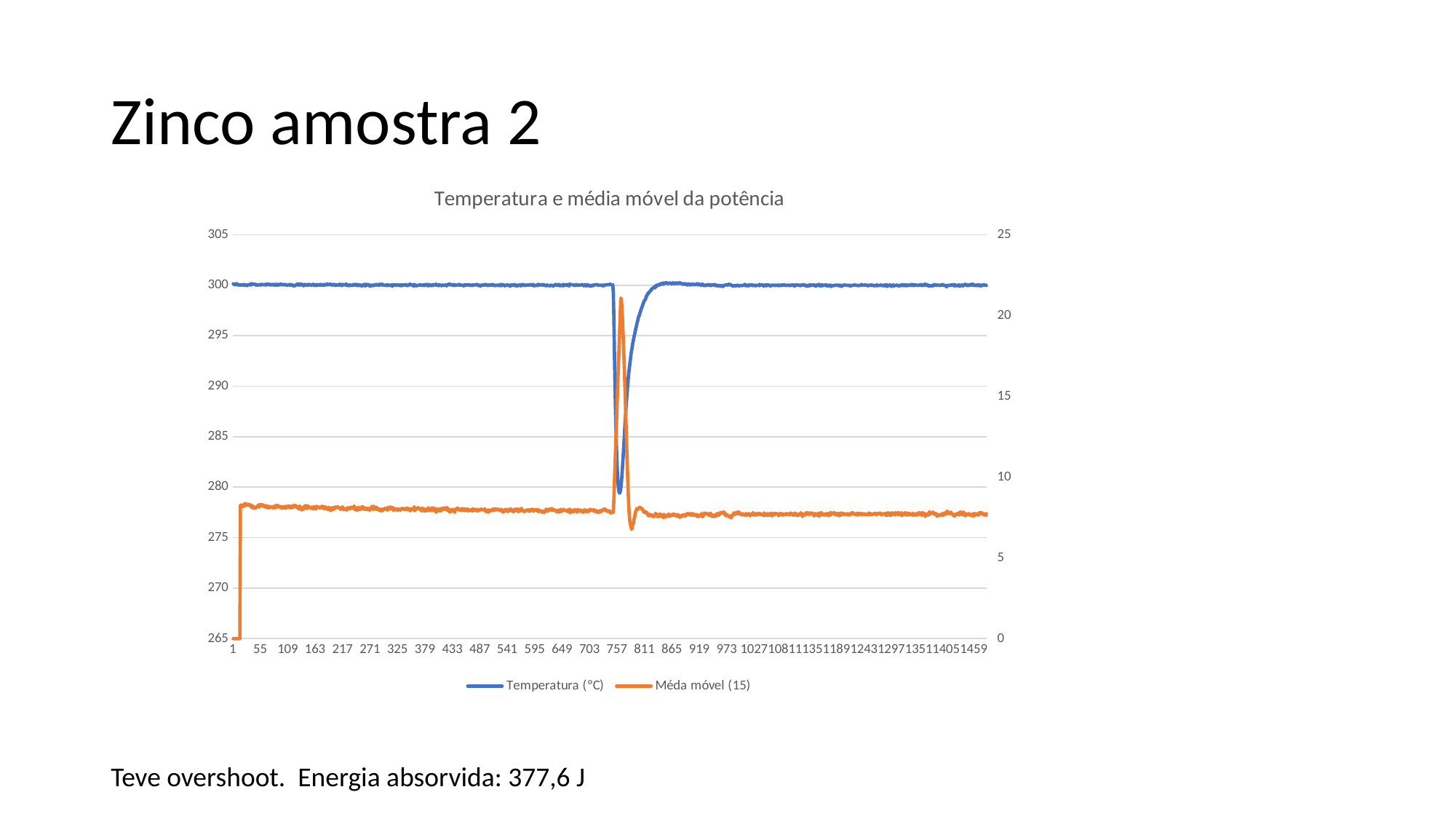

# Zinco amostra 2

### Chart: Temperatura e média móvel da potência

| Category | Temperatura (ºC)  | Méda móvel (15) |
|---|---|---|
Teve overshoot.  Energia absorvida: 377,6 J